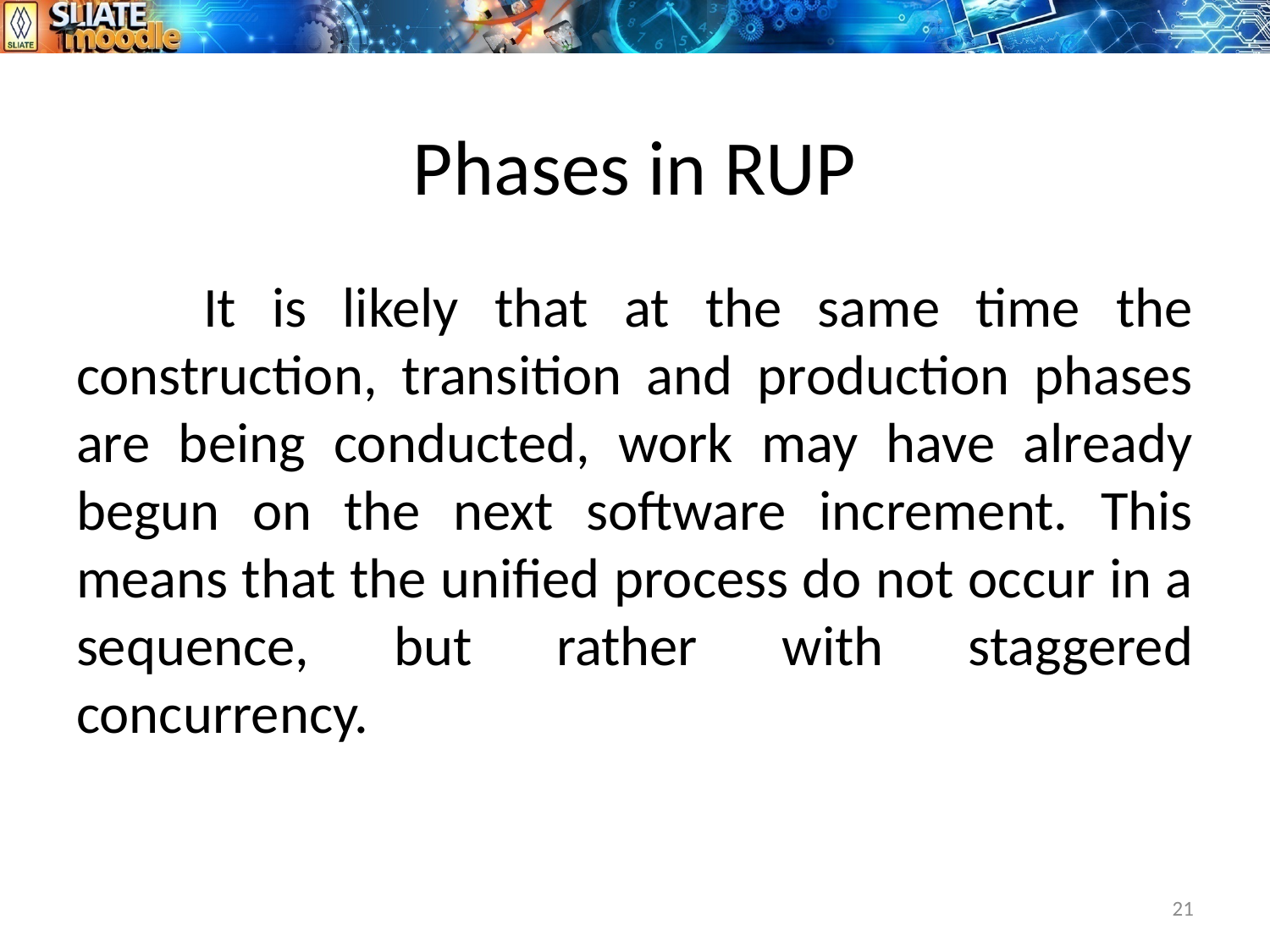

# Phases in RUP
	It is likely that at the same time the construction, transition and production phases are being conducted, work may have already begun on the next software increment. This means that the unified process do not occur in a sequence, but rather with staggered concurrency.
21